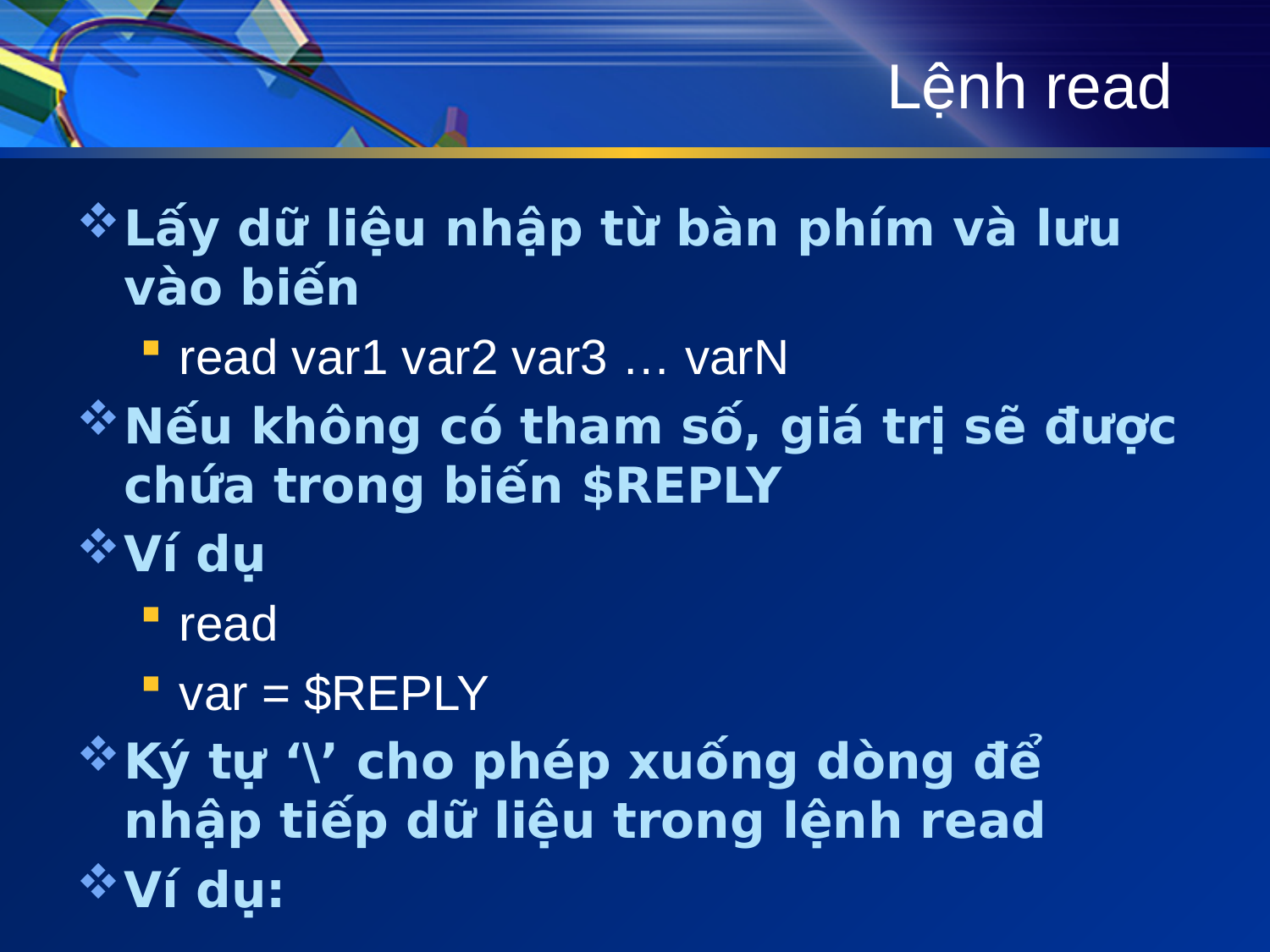

# Lệnh read
Lấy dữ liệu nhập từ bàn phím và lưu vào biến
read var1 var2 var3 … varN
Nếu không có tham số, giá trị sẽ được chứa trong biến $REPLY
Ví dụ
read
var = $REPLY
Ký tự ‘\’ cho phép xuống dòng để nhập tiếp dữ liệu trong lệnh read
Ví dụ: